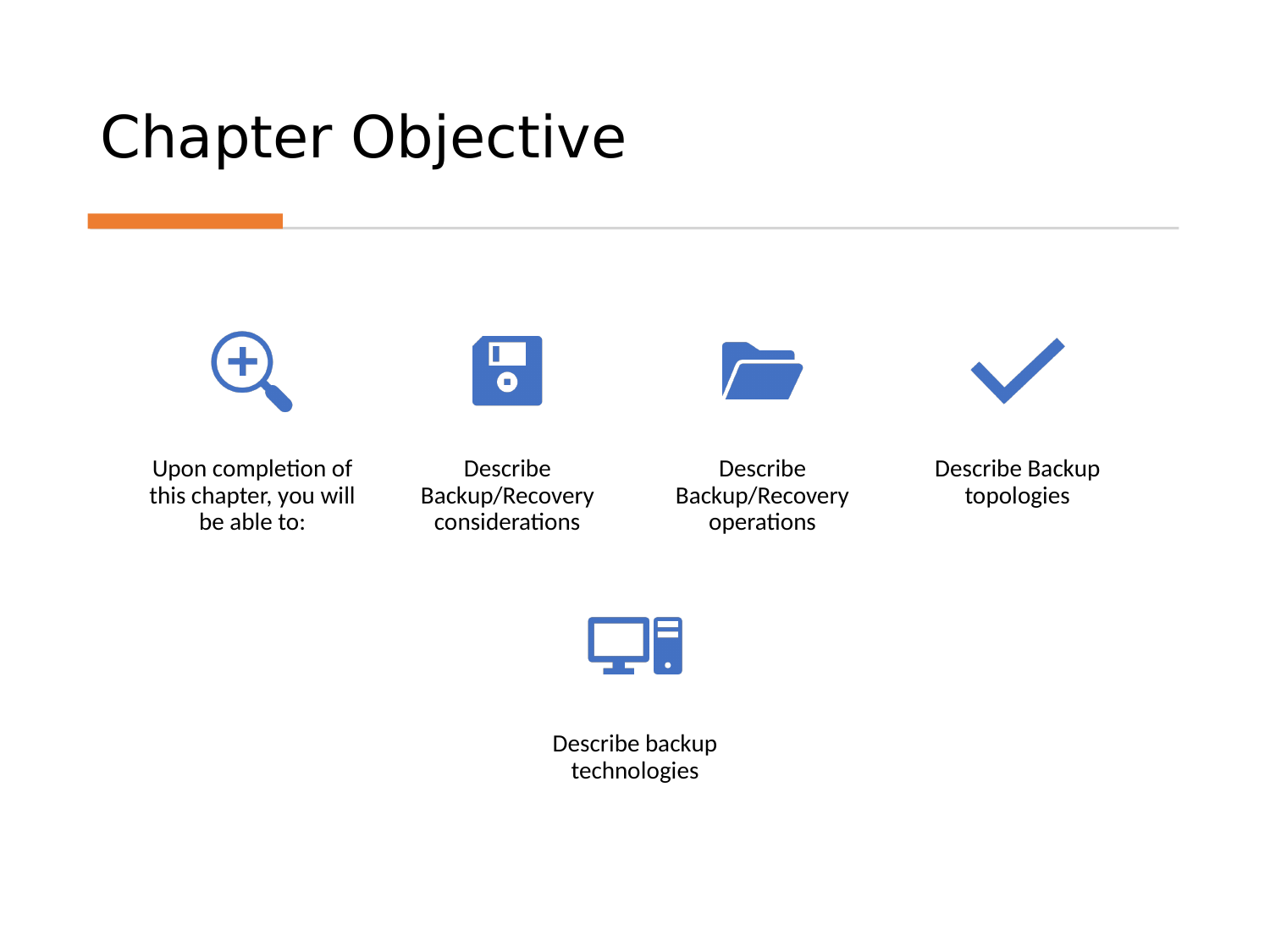

# Chapter Objective

Upon completion of this chapter, you will be able to:
Describe Backup/Recovery considerations
Describe Backup/Recovery operations
Describe Backup topologies
Describe backup technologies